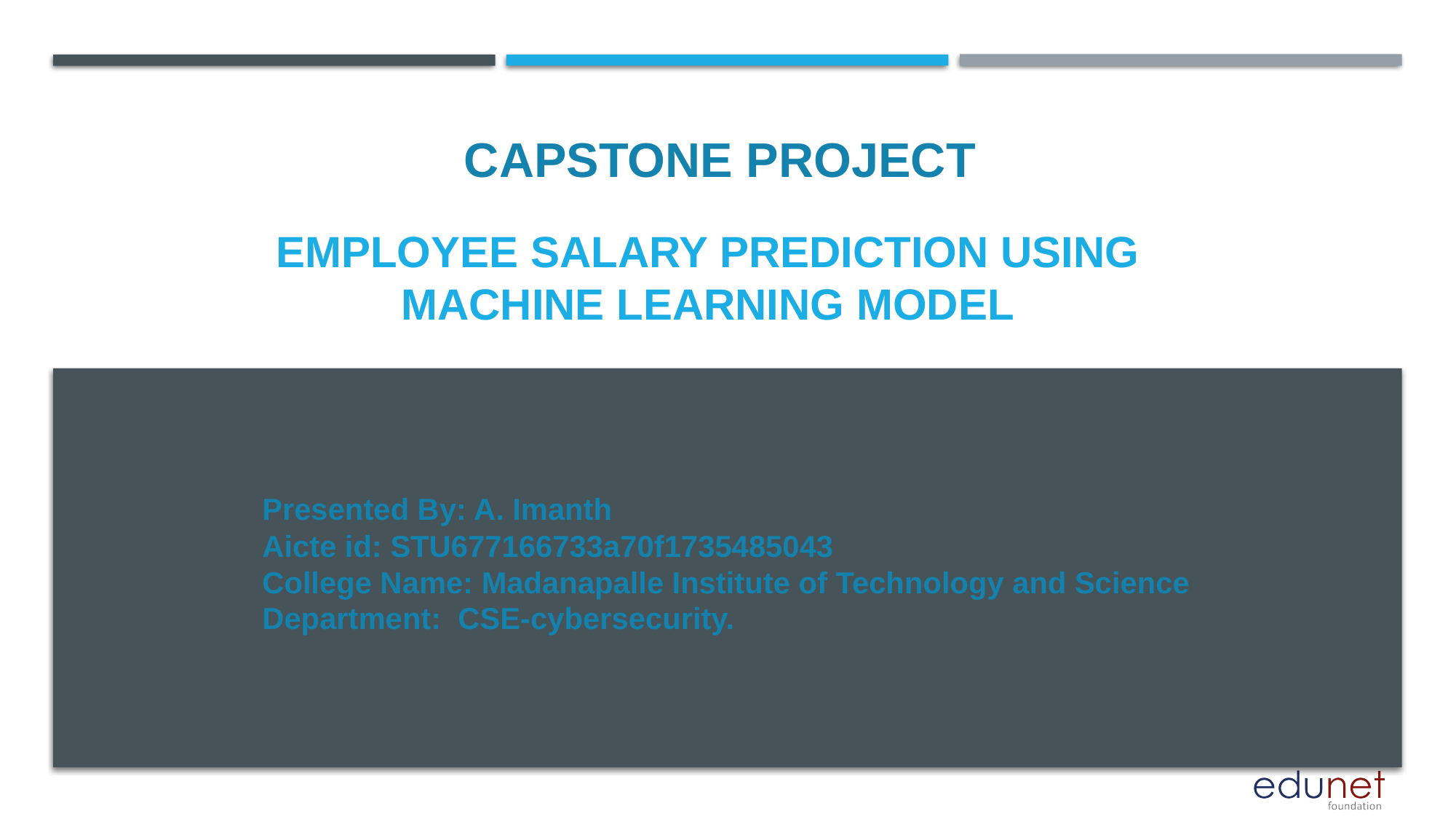

CAPSTONE PROJECT
# Employee salary prediction using machine learning model
Presented By: A. Imanth
Aicte id: STU677166733a70f1735485043
College Name: Madanapalle Institute of Technology and Science
Department:  CSE-cybersecurity.